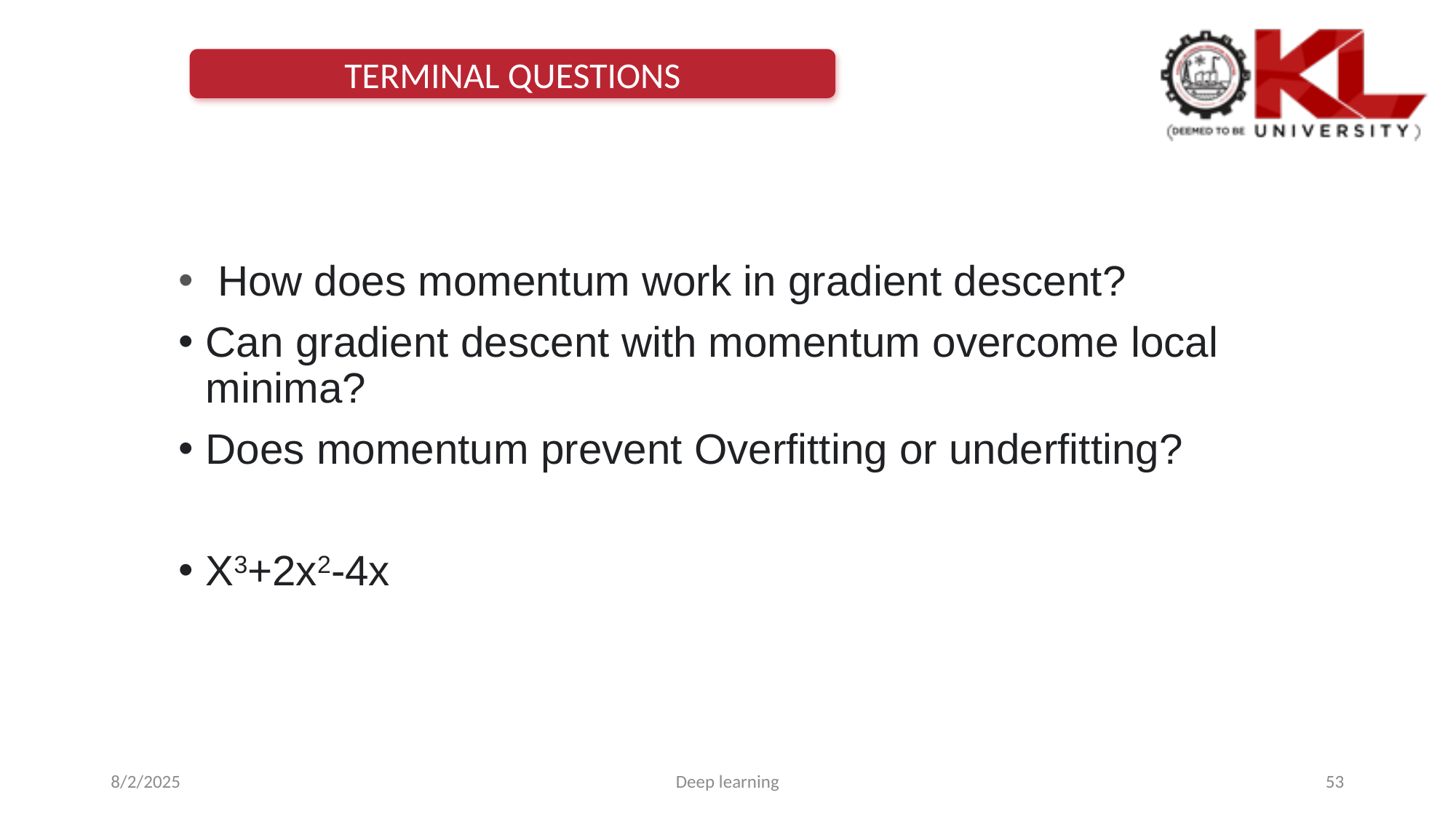

TERMINAL QUESTIONS
 How does momentum work in gradient descent?
Can gradient descent with momentum overcome local minima?
Does momentum prevent Overfitting or underfitting?

X3+2x2-4x

8/2/2025
Deep learning
53